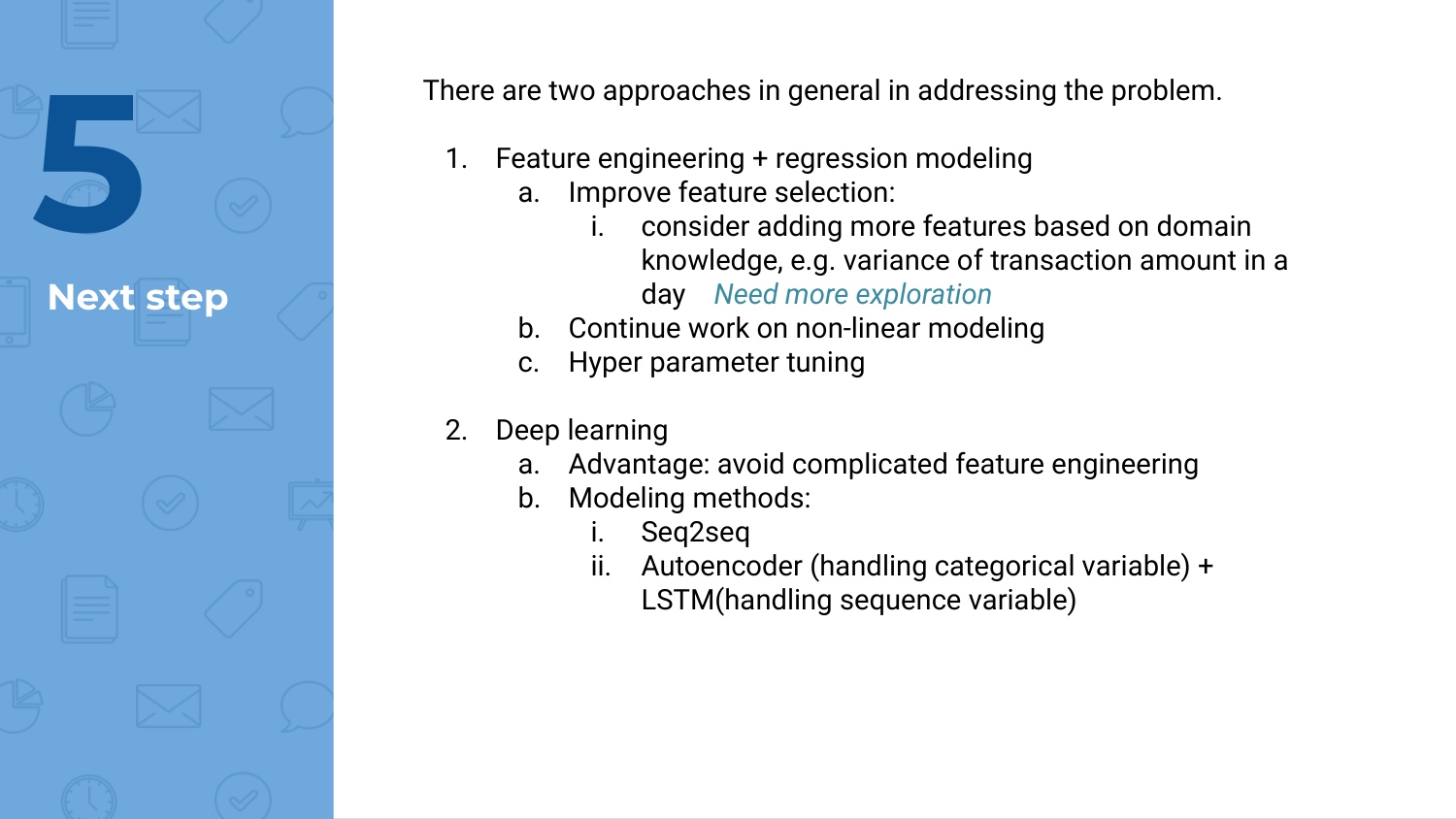

5
There are two approaches in general in addressing the problem.

Feature engineering + regression modeling
Improve feature selection:
consider adding more features based on domain knowledge, e.g. variance of transaction amount in a day    Need more exploration
Continue work on non-linear modeling
Hyper parameter tuning

Deep learning
Advantage: avoid complicated feature engineering
Modeling methods:
Seq2seq
Autoencoder (handling categorical variable) + LSTM(handling sequence variable)
# Next step